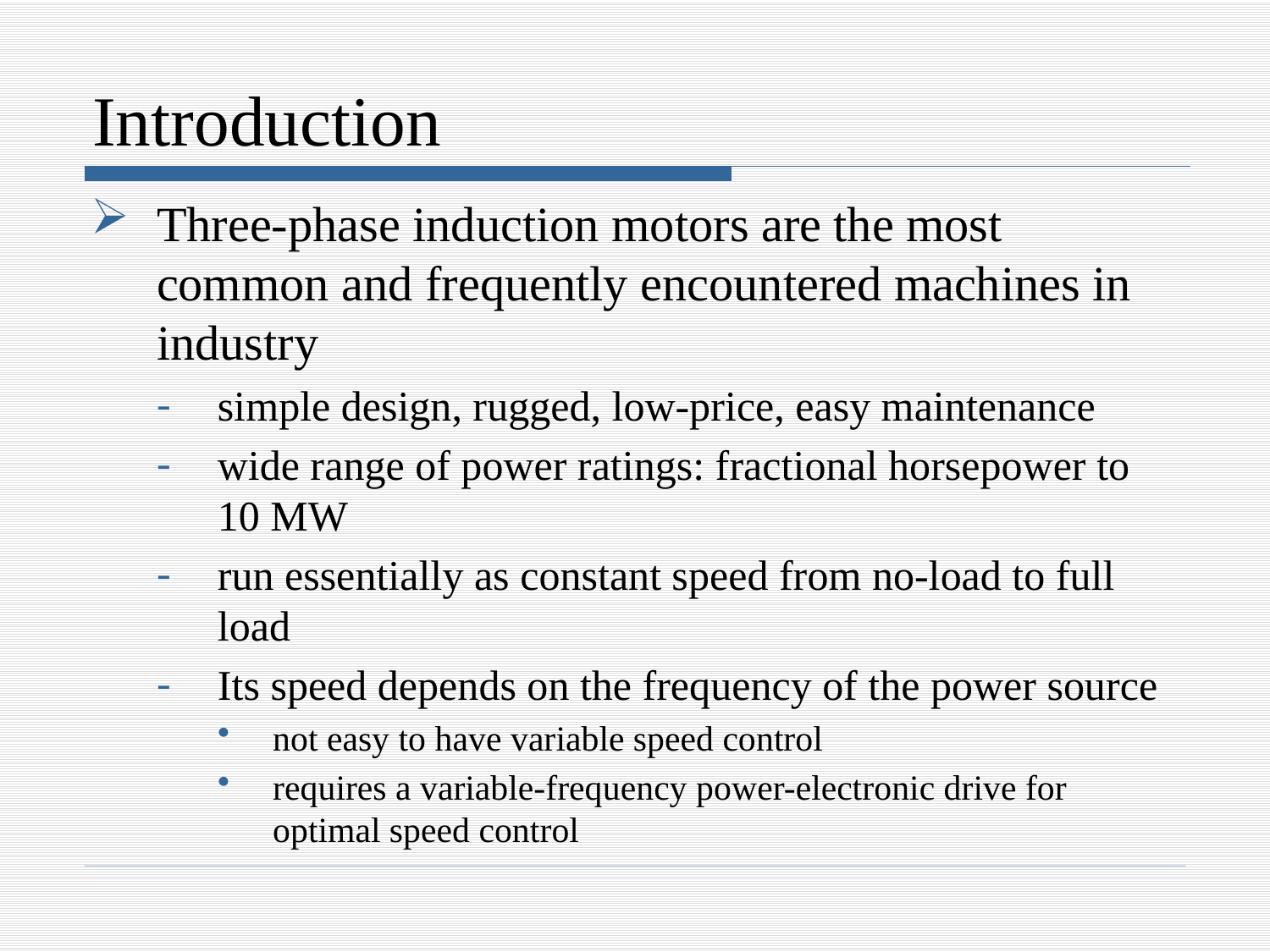

# Introduction
Three-phase induction motors are the most common and frequently encountered machines in industry
simple design, rugged, low-price, easy maintenance
wide range of power ratings: fractional horsepower to 10 MW
run essentially as constant speed from no-load to full load
Its speed depends on the frequency of the power source
not easy to have variable speed control
requires a variable-frequency power-electronic drive for optimal speed control